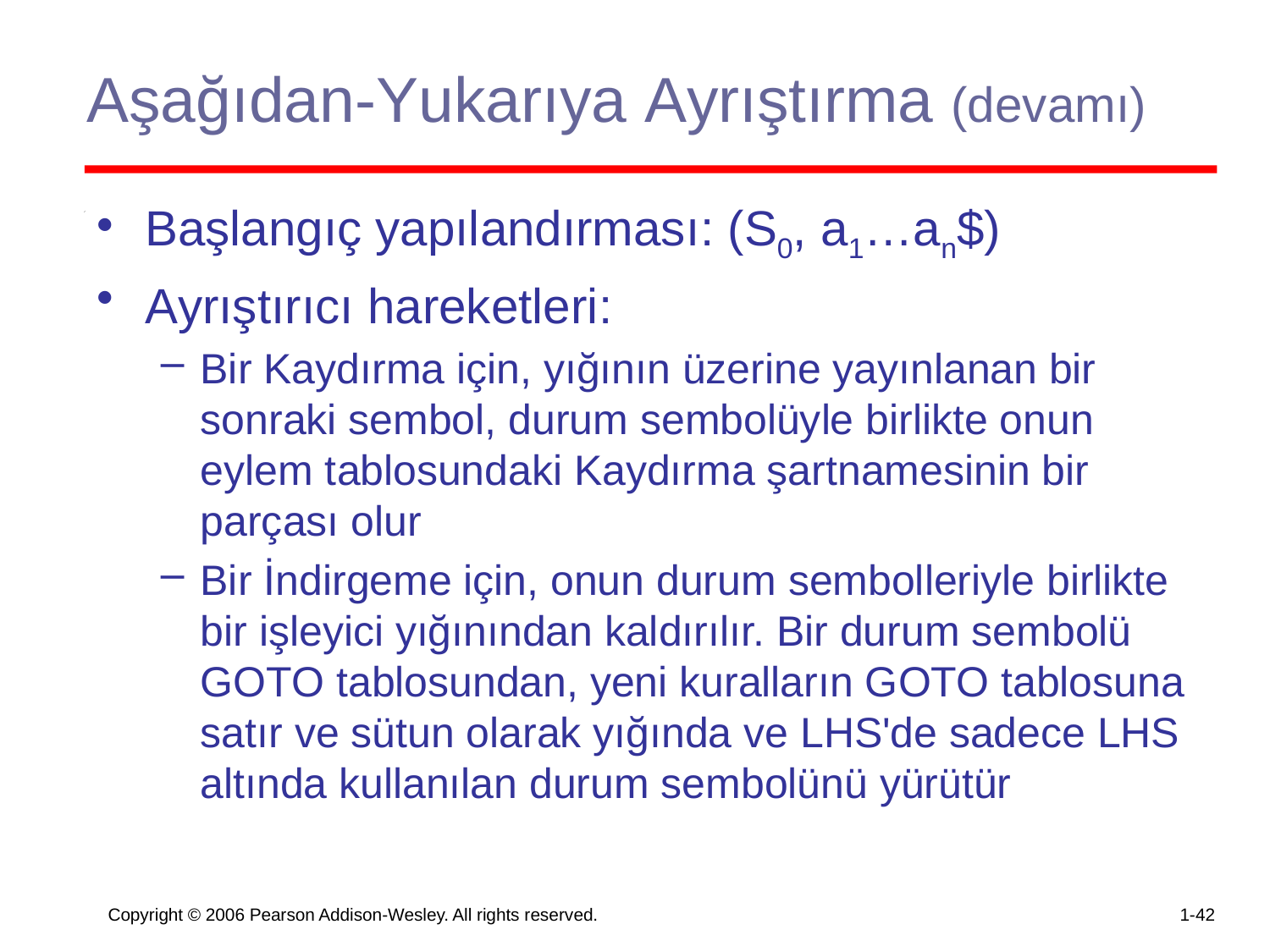

# Aşağıdan-Yukarıya Ayrıştırma (devamı)
Başlangıç yapılandırması: (S0, a1…an$)
Ayrıştırıcı hareketleri:
Bir Kaydırma için, yığının üzerine yayınlanan bir sonraki sembol, durum sembolüyle birlikte onun eylem tablosundaki Kaydırma şartnamesinin bir parçası olur
Bir İndirgeme için, onun durum sembolleriyle birlikte bir işleyici yığınından kaldırılır. Bir durum sembolü GOTO tablosundan, yeni kuralların GOTO tablosuna satır ve sütun olarak yığında ve LHS'de sadece LHS altında kullanılan durum sembolünü yürütür
Copyright © 2006 Pearson Addison-Wesley. All rights reserved.
1-42